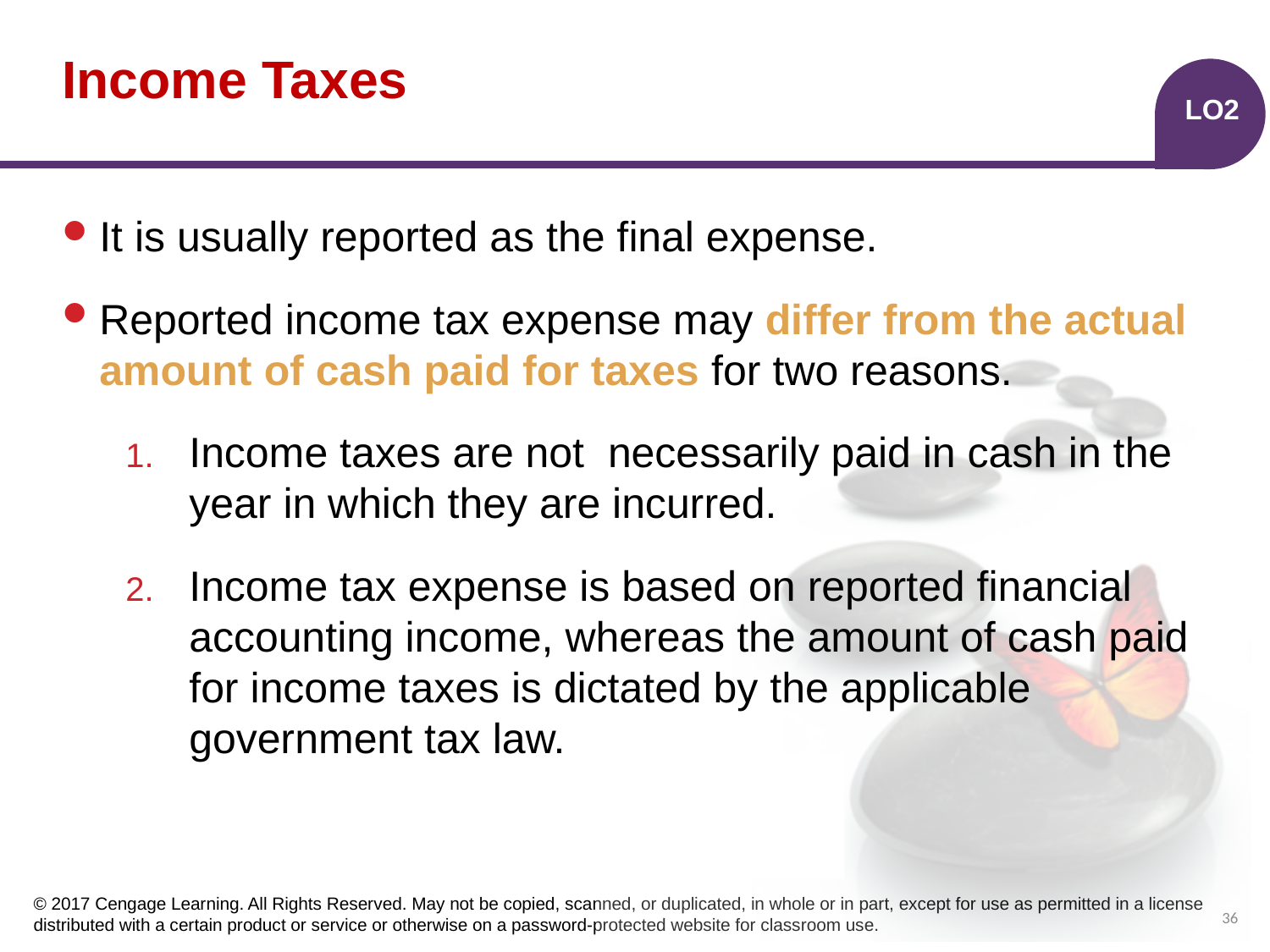

# Income Taxes
LO2
It is usually reported as the final expense.
Reported income tax expense may differ from the actual amount of cash paid for taxes for two reasons.
Income taxes are not  necessarily paid in cash in the year in which they are incurred.
Income tax expense is based on reported financial accounting income, whereas the amount of cash paid for income taxes is dictated by the applicable government tax law.

36